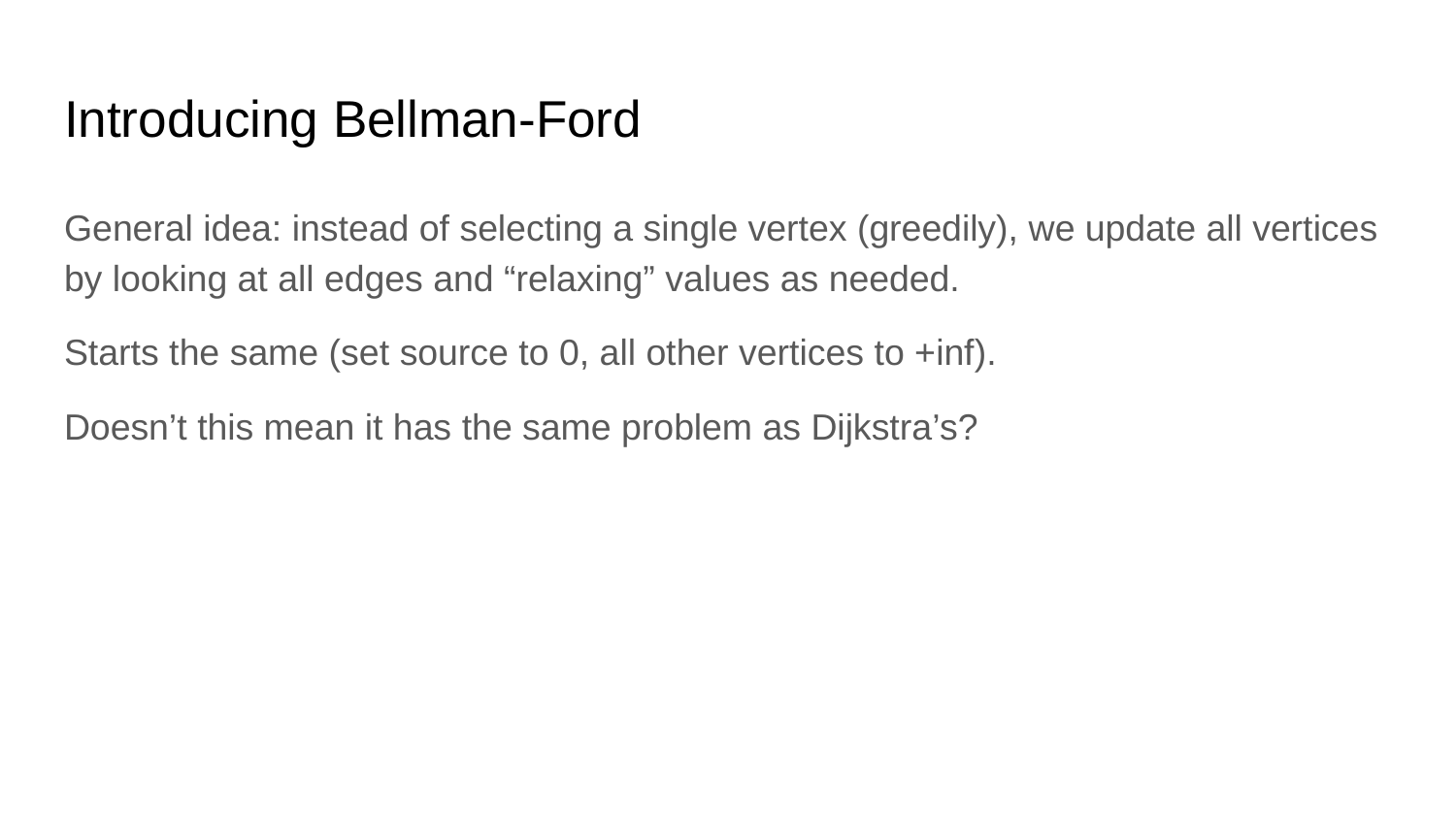

# Introducing Bellman-Ford
General idea: instead of selecting a single vertex (greedily), we update all vertices by looking at all edges and “relaxing” values as needed.
Starts the same (set source to 0, all other vertices to +inf).
Doesn’t this mean it has the same problem as Dijkstra’s?